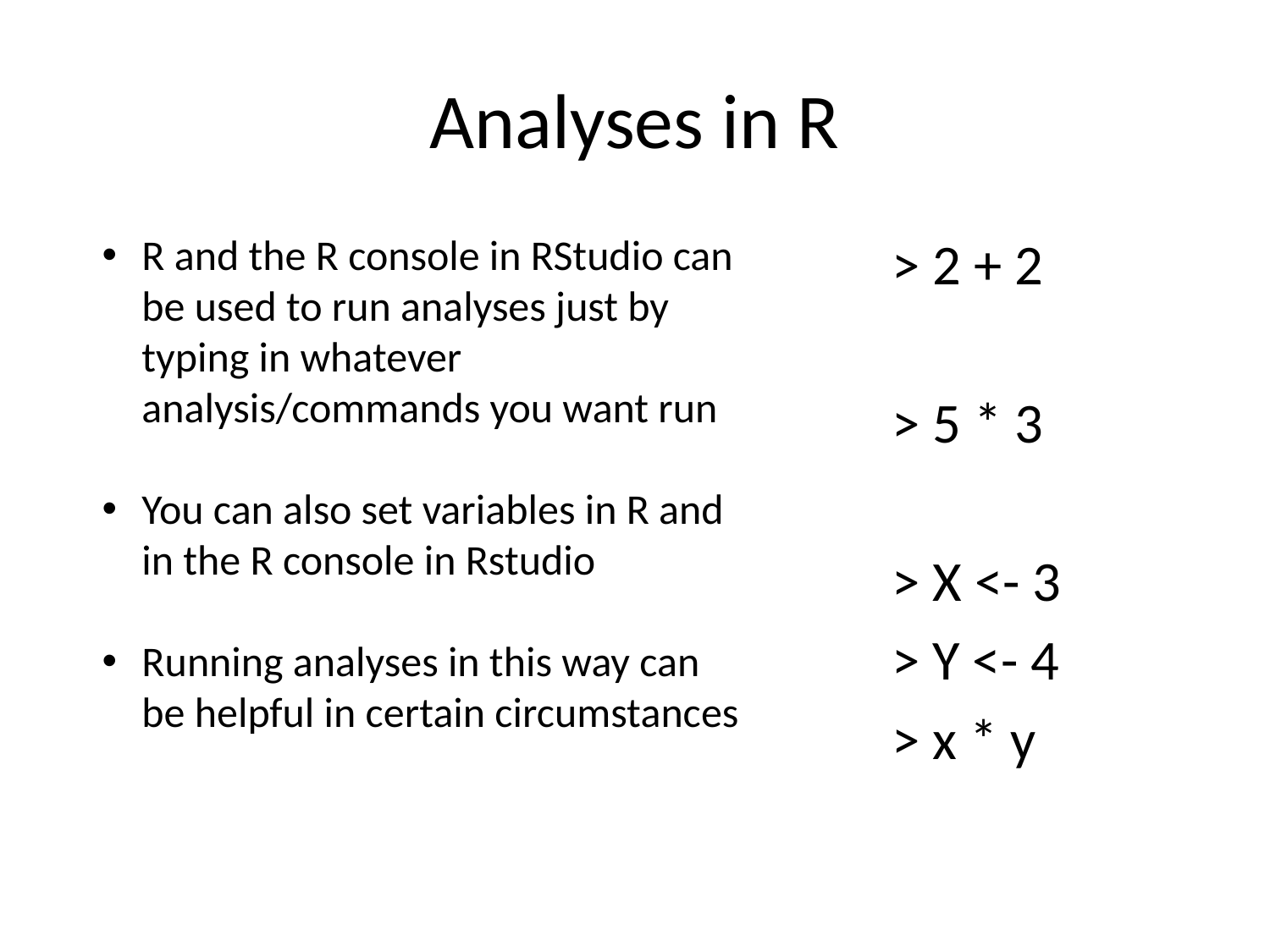

# Analyses in R
R and the R console in RStudio can be used to run analyses just by typing in whatever analysis/commands you want run

You can also set variables in R and in the R console in Rstudio

Running analyses in this way can be helpful in certain circumstances
> 2 + 2

> 5 * 3

> X <- 3
> Y <- 4
> x * y